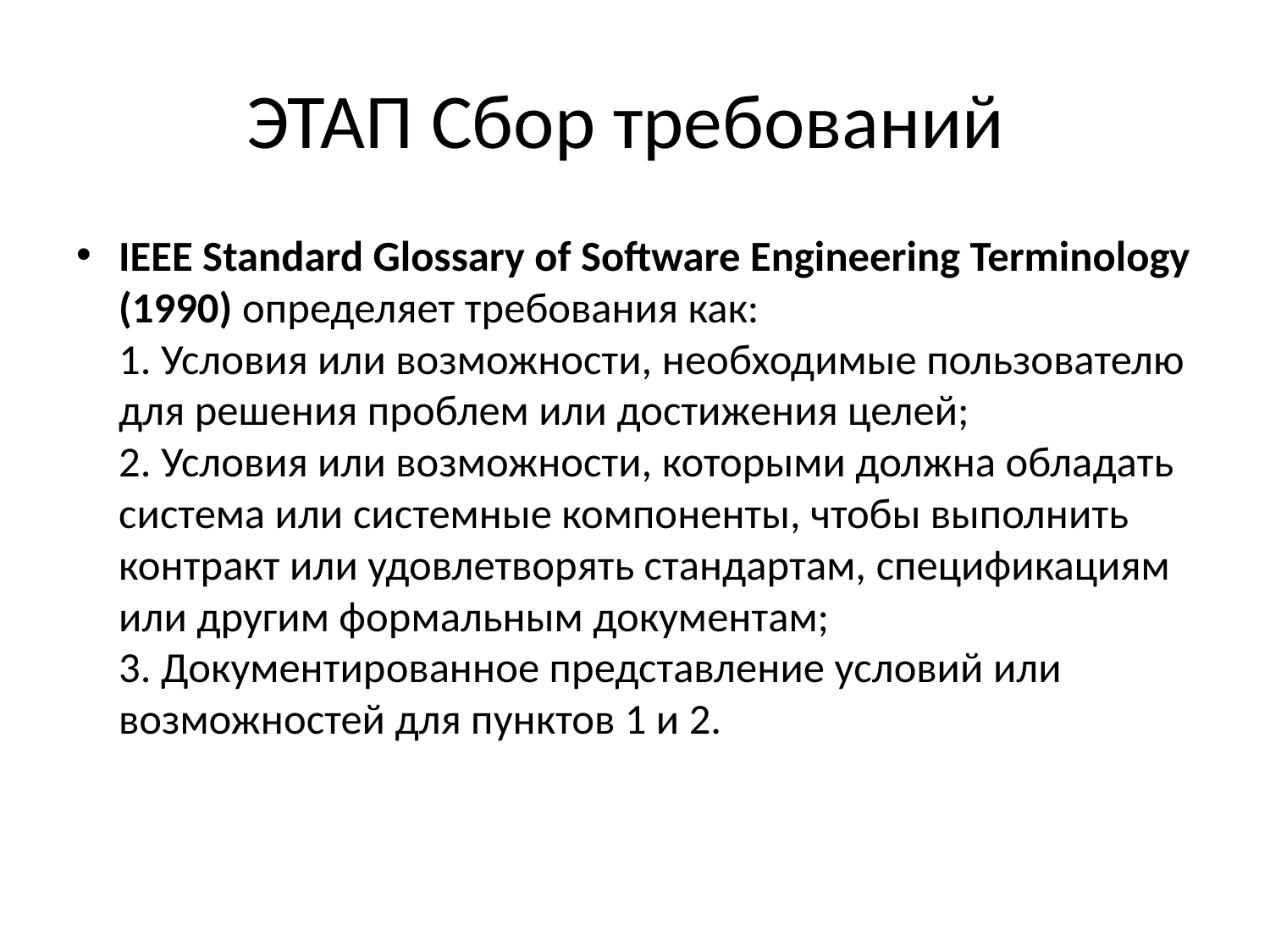

# ЭТАП Сбор требований
IEEE Standard Glossary of Software Engineering Terminology (1990) определяет требования как:
1. Условия или возможности, необходимые пользователю для решения проблем или достижения целей;
2. Условия или возможности, которыми должна обладать система или системные компоненты, чтобы выполнить контракт или удовлетворять стандартам, спецификациям или другим формальным документам;
3. Документированное представление условий или возможностей для пунктов 1 и 2.